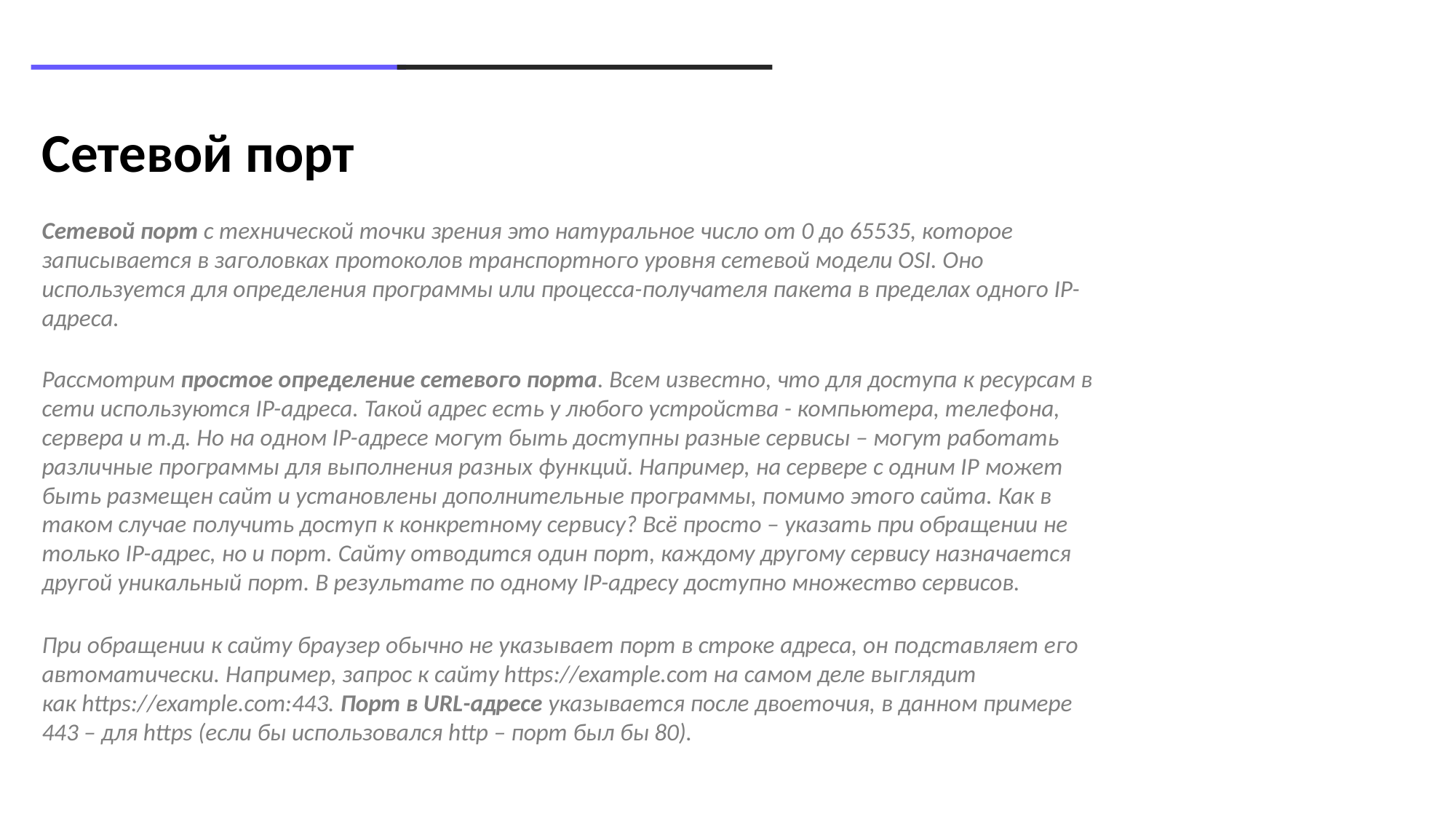

Сетевой порт
Сетевой порт с технической точки зрения это натуральное число от 0 до 65535, которое записывается в заголовках протоколов транспортного уровня сетевой модели OSI. Оно используется для определения программы или процесса-получателя пакета в пределах одного IP-адреса.
Рассмотрим простое определение сетевого порта. Всем известно, что для доступа к ресурсам в сети используются IP-адреса. Такой адрес есть у любого устройства - компьютера, телефона, сервера и т.д. Но на одном IP-адресе могут быть доступны разные сервисы – могут работать различные программы для выполнения разных функций. Например, на сервере с одним IP может быть размещен сайт и установлены дополнительные программы, помимо этого сайта. Как в таком случае получить доступ к конкретному сервису? Всё просто – указать при обращении не только IP-адрес, но и порт. Сайту отводится один порт, каждому другому сервису назначается другой уникальный порт. В результате по одному IP-адресу доступно множество сервисов.
При обращении к сайту браузер обычно не указывает порт в строке адреса, он подставляет его автоматически. Например, запрос к сайту https://example.com на самом деле выглядит как https://example.com:443. Порт в URL-адресе указывается после двоеточия, в данном примере 443 – для https (если бы использовался http – порт был бы 80).